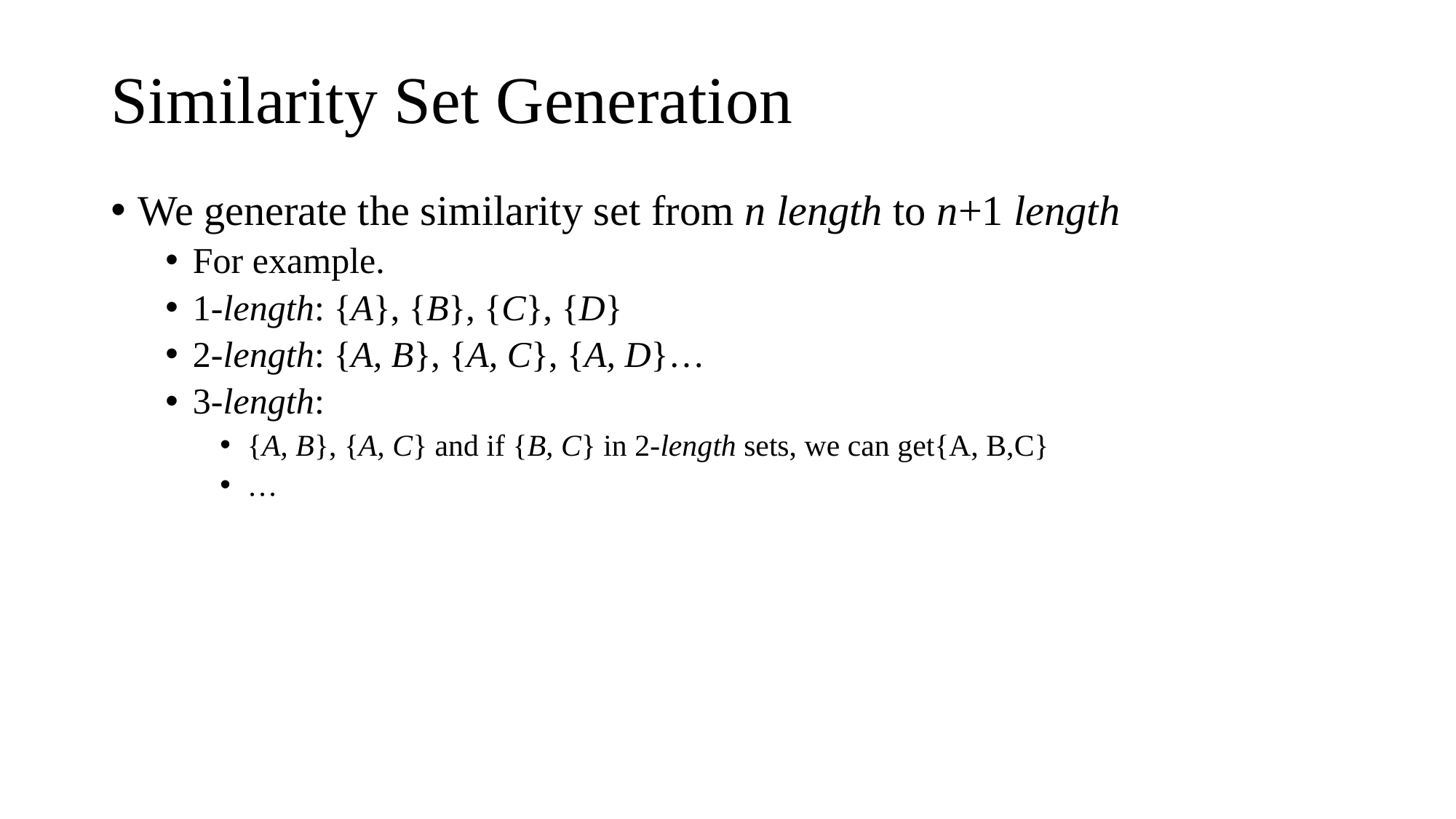

# Similarity Set Generation
We generate the similarity set from n length to n+1 length
For example.
1-length: {A}, {B}, {C}, {D}
2-length: {A, B}, {A, C}, {A, D}…
3-length:
{A, B}, {A, C} and if {B, C} in 2-length sets, we can get{A, B,C}
…